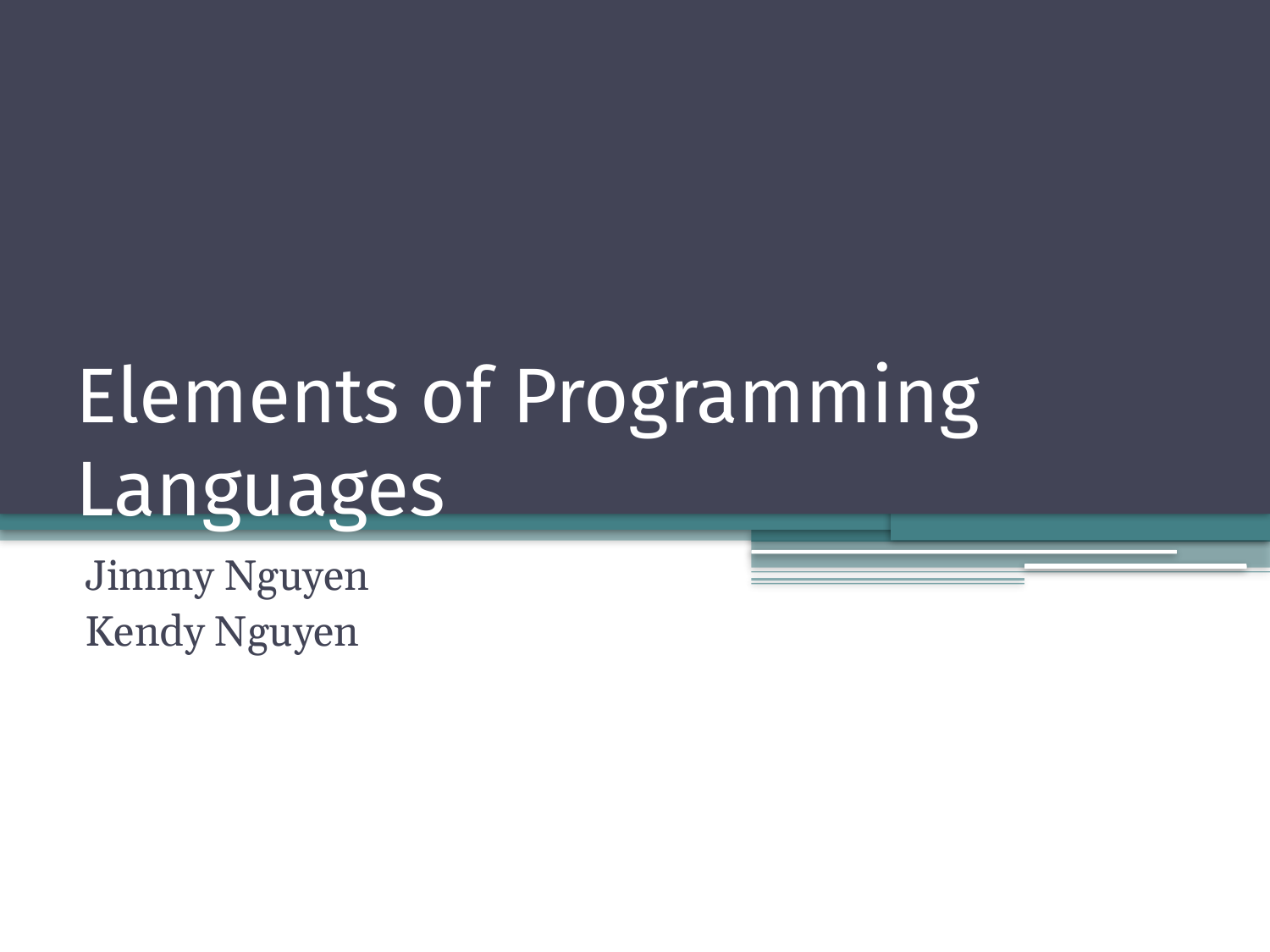

# Elements of Programming Languages
Jimmy Nguyen
Kendy Nguyen